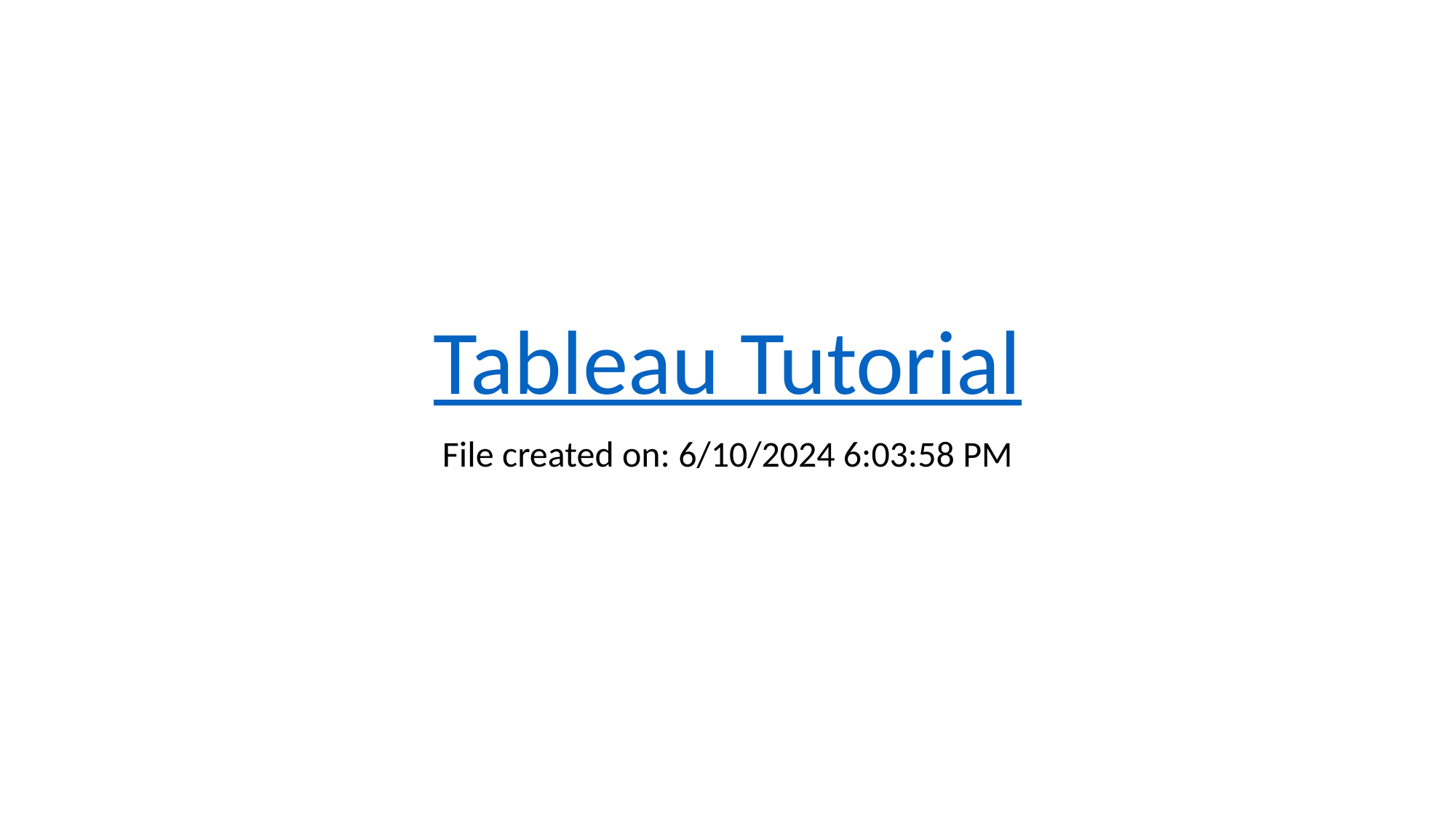

# Tableau Tutorial
File created on: 6/10/2024 6:03:58 PM